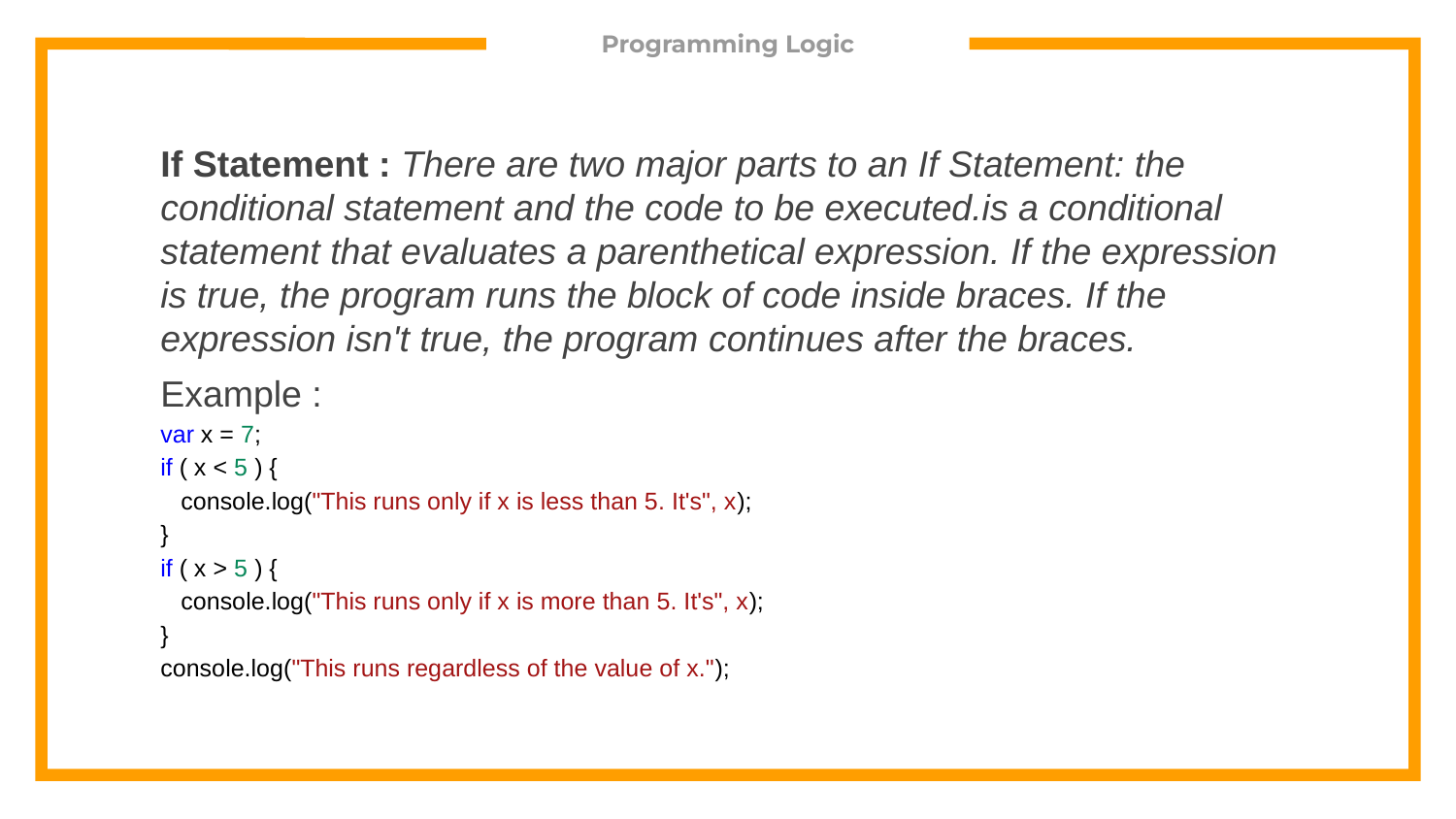

# Programming Logic
If Statement : There are two major parts to an If Statement: the conditional statement and the code to be executed.is a conditional statement that evaluates a parenthetical expression. If the expression is true, the program runs the block of code inside braces. If the expression isn't true, the program continues after the braces.
Example :
var x = 7;
if ( x < 5 ) {
   console.log("This runs only if x is less than 5. It's", x);
}
if ( x > 5 ) {
   console.log("This runs only if x is more than 5. It's", x);
}
console.log("This runs regardless of the value of x.");